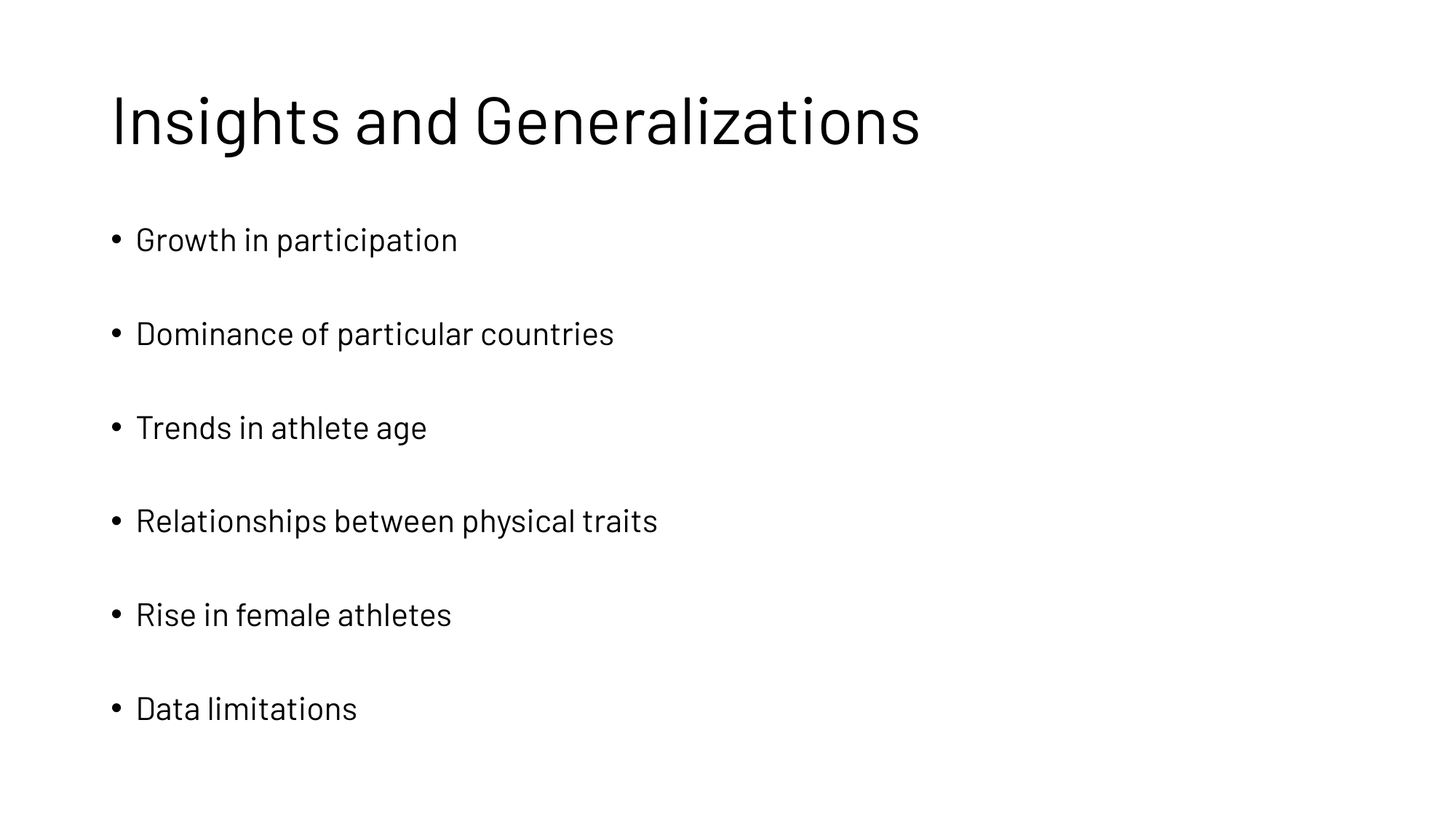

# Insights and Generalizations
Growth in participation

Dominance of particular countries

Trends in athlete age

Relationships between physical traits

Rise in female athletes

Data limitations